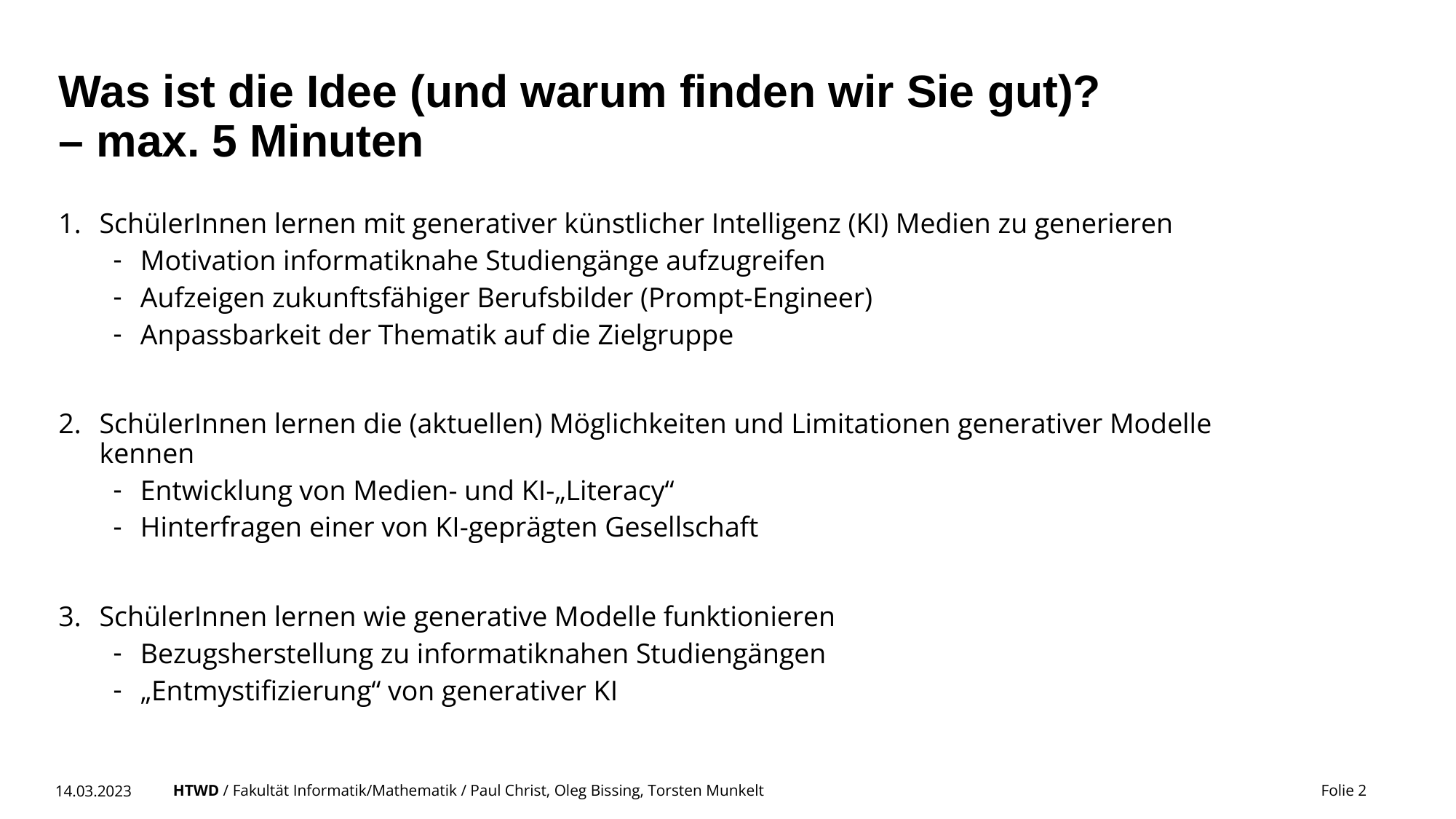

# Was ist die Idee (und warum finden wir Sie gut)? – max. 5 Minuten
SchülerInnen lernen mit generativer künstlicher Intelligenz (KI) Medien zu generieren
Motivation informatiknahe Studiengänge aufzugreifen
Aufzeigen zukunftsfähiger Berufsbilder (Prompt-Engineer)
Anpassbarkeit der Thematik auf die Zielgruppe

SchülerInnen lernen die (aktuellen) Möglichkeiten und Limitationen generativer Modelle kennen
Entwicklung von Medien- und KI-„Literacy“
Hinterfragen einer von KI-geprägten Gesellschaft

SchülerInnen lernen wie generative Modelle funktionieren
Bezugsherstellung zu informatiknahen Studiengängen
„Entmystifizierung“ von generativer KI